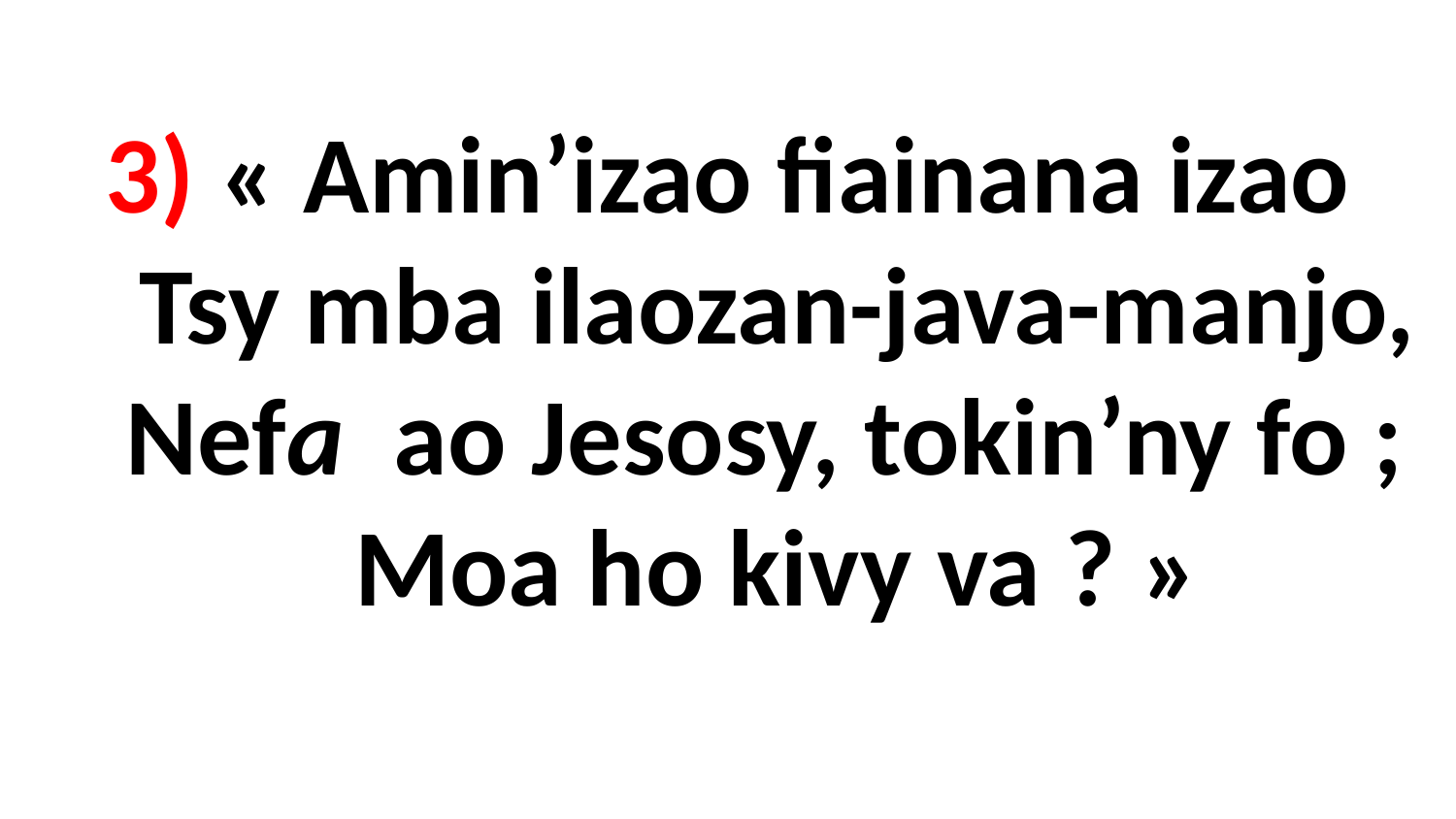

# 3) « Amin’izao fiainana izao Tsy mba ilaozan-java-manjo, Nefa  ao Jesosy, tokin’ny fo ; Moa ho kivy va ? »